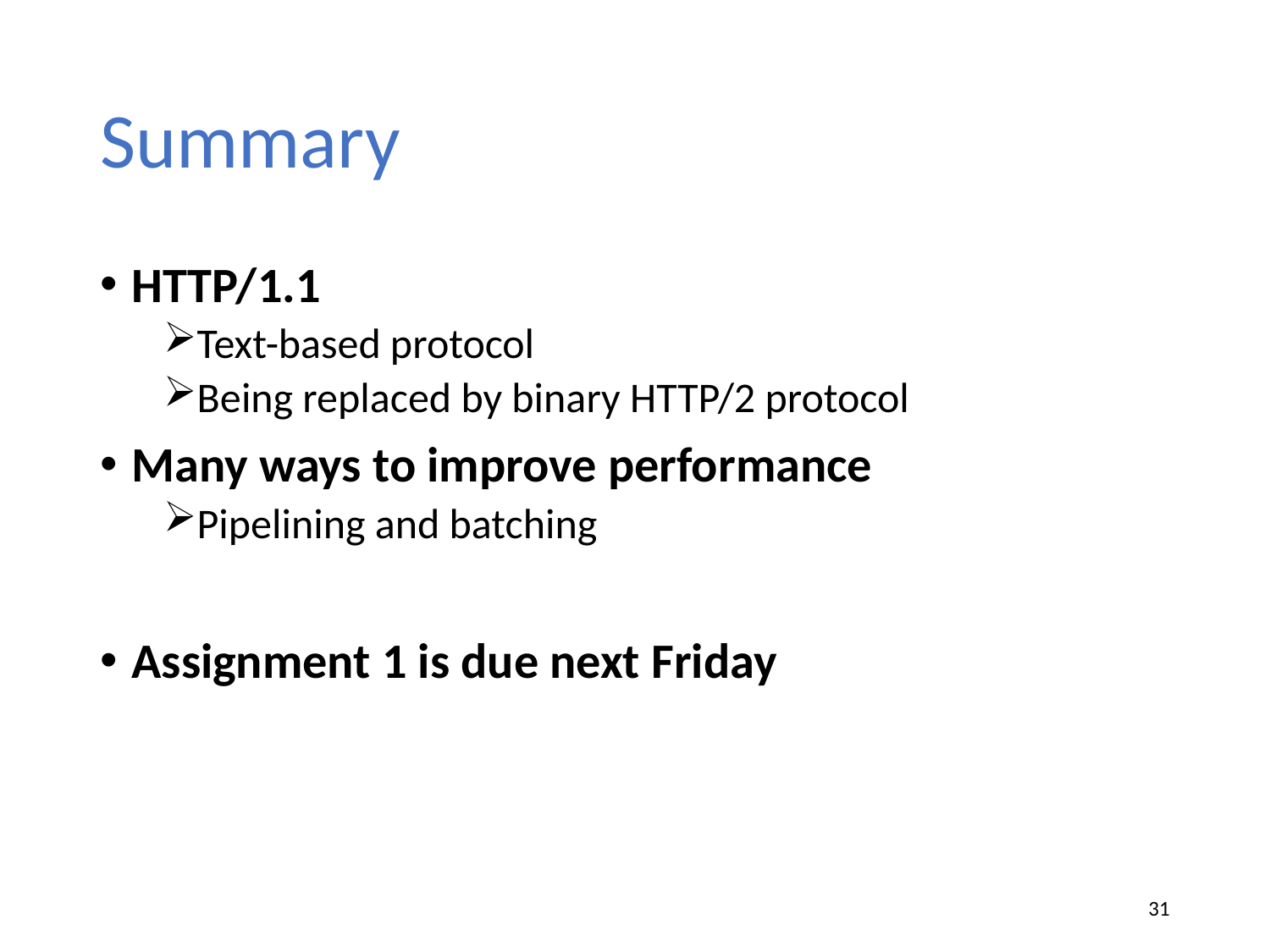

# Summary
HTTP/1.1
Text-based protocol
Being replaced by binary HTTP/2 protocol
Many ways to improve performance
Pipelining and batching

Assignment 1 is due next Friday
31